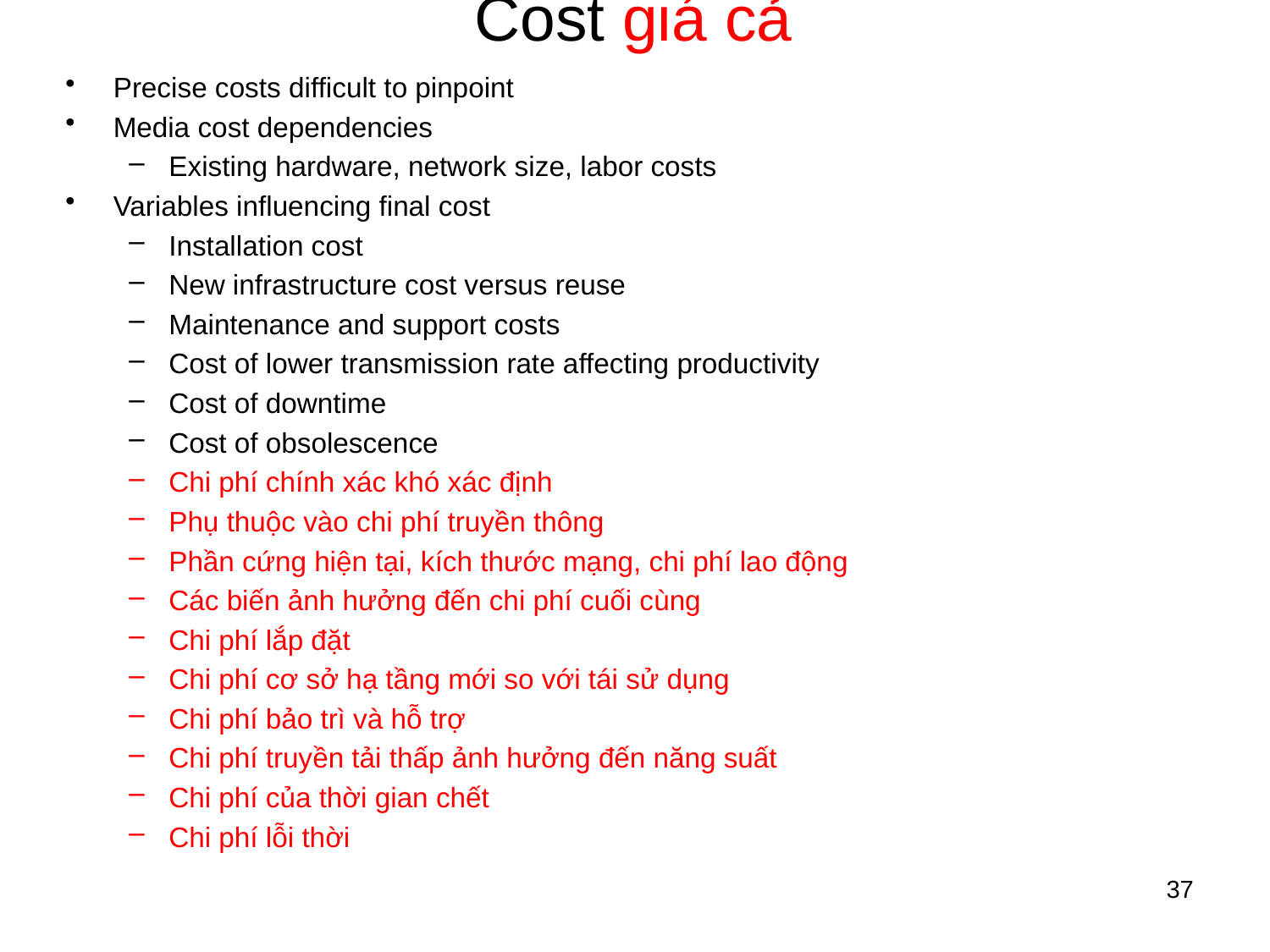

# Cost giá cả
Precise costs difficult to pinpoint
Media cost dependencies
Existing hardware, network size, labor costs
Variables influencing final cost
Installation cost
New infrastructure cost versus reuse
Maintenance and support costs
Cost of lower transmission rate affecting productivity
Cost of downtime
Cost of obsolescence
Chi phí chính xác khó xác định
Phụ thuộc vào chi phí truyền thông
Phần cứng hiện tại, kích thước mạng, chi phí lao động
Các biến ảnh hưởng đến chi phí cuối cùng
Chi phí lắp đặt
Chi phí cơ sở hạ tầng mới so với tái sử dụng
Chi phí bảo trì và hỗ trợ
Chi phí truyền tải thấp ảnh hưởng đến năng suất
Chi phí của thời gian chết
Chi phí lỗi thời
37